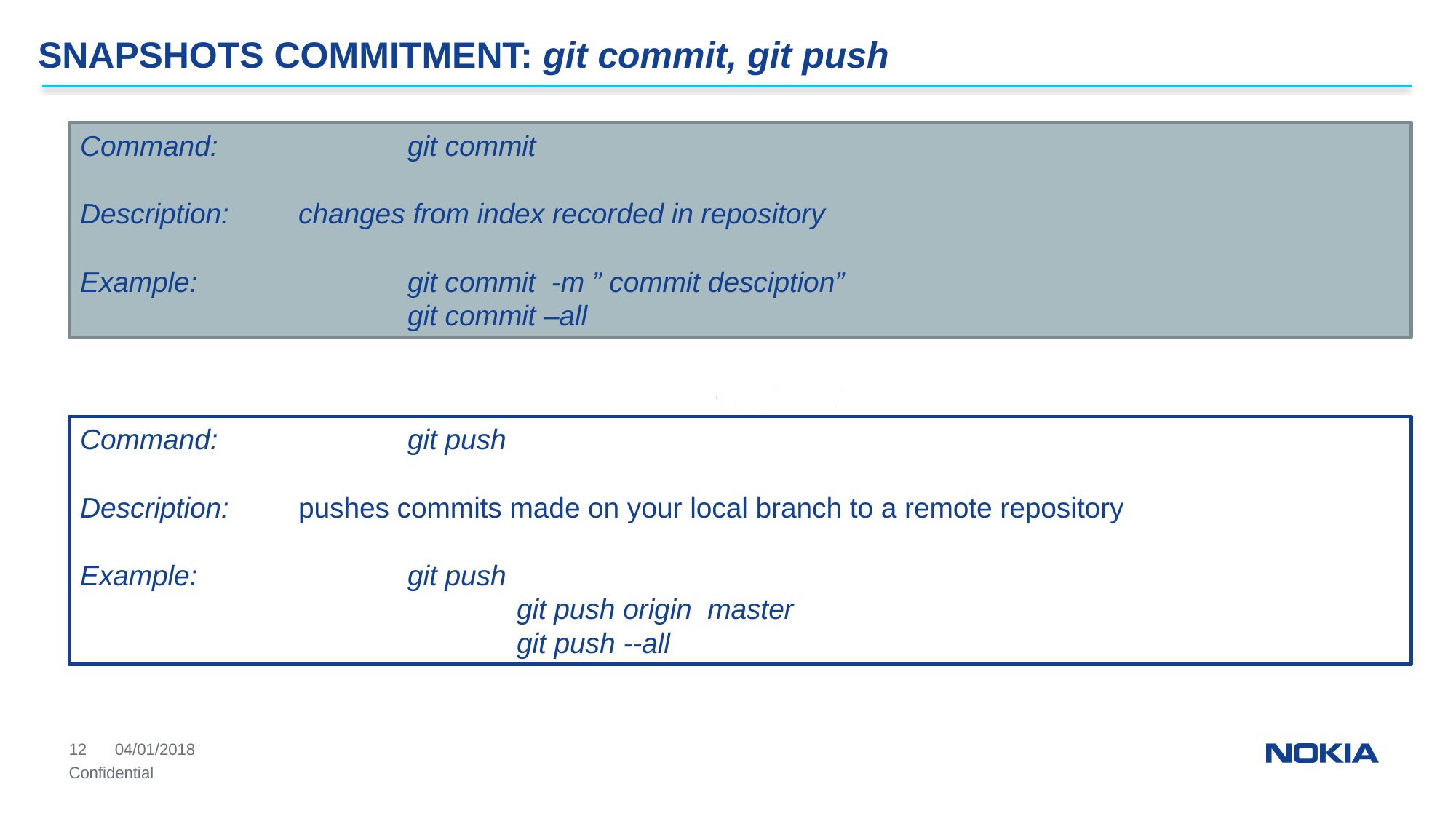

SNAPSHOTS COMMITMENT: git commit, git push
Command:		git commit

Description: 	changes from index recorded in repository

Example:  		git commit  -m ” commit desciption”
			git commit –all
Command:		git push

Description:    	pushes commits made on your local branch to a remote repository

Example:  		git push
				git push origin  master
				git push --all